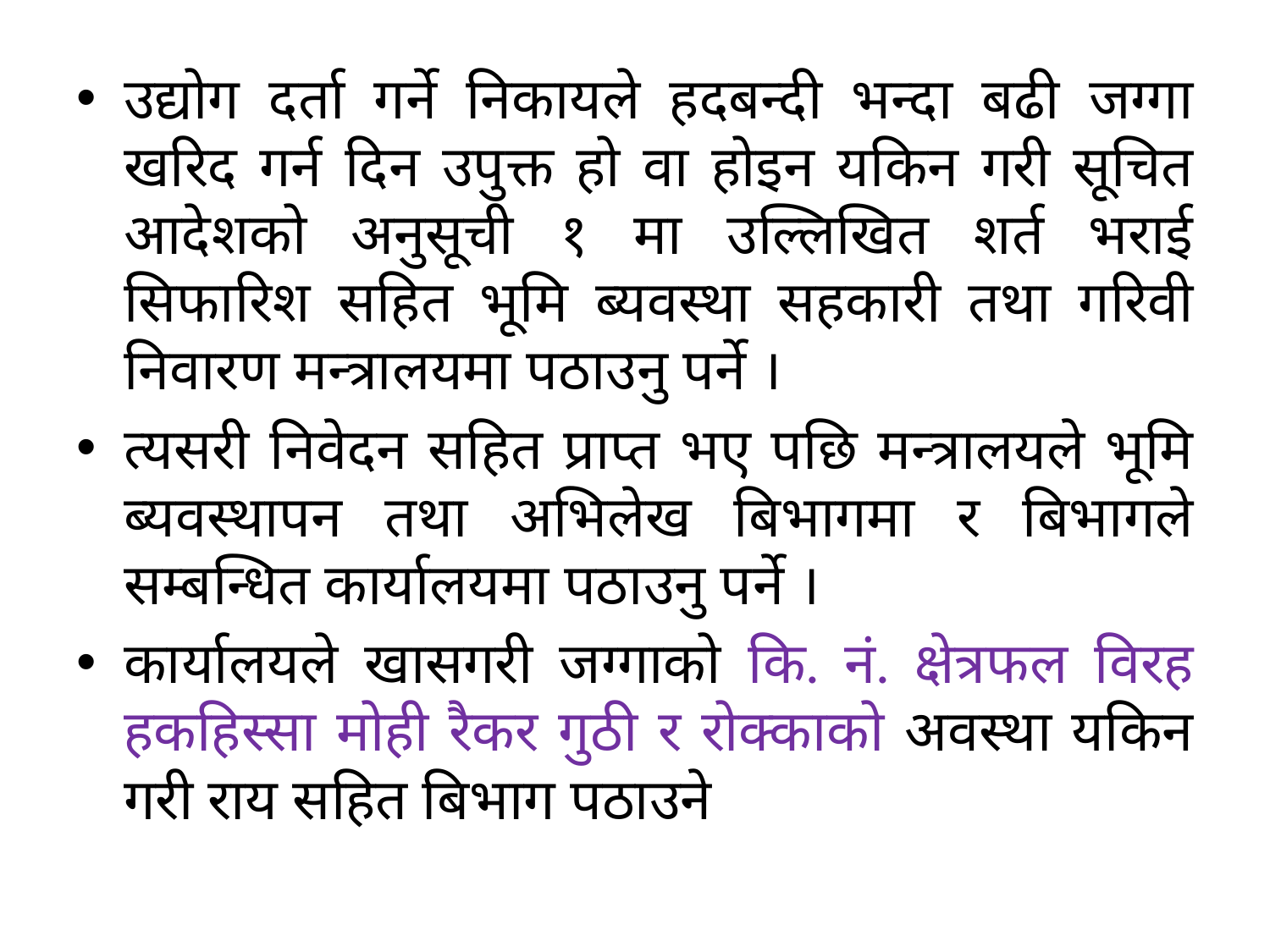

उद्योग दर्ता गर्ने निकायले हदबन्दी भन्दा बढी जग्गा खरिद गर्न दिन उपुक्त हो वा होइन यकिन गरी सूचित आदेशको अनुसूची १ मा उल्लिखित शर्त भराई सिफारिश सहित भूमि ब्यवस्था सहकारी तथा गरिवी निवारण मन्त्रालयमा पठाउनु पर्ने ।
त्यसरी निवेदन सहित प्राप्त भए पछि मन्त्रालयले भूमि ब्यवस्थापन तथा अभिलेख बिभागमा र बिभागले सम्बन्धित कार्यालयमा पठाउनु पर्ने ।
कार्यालयले खासगरी जग्गाको कि. नं. क्षेत्रफल विरह हकहिस्सा मोही रैकर गुठी र रोक्काको अवस्था यकिन गरी राय सहित बिभाग पठाउने